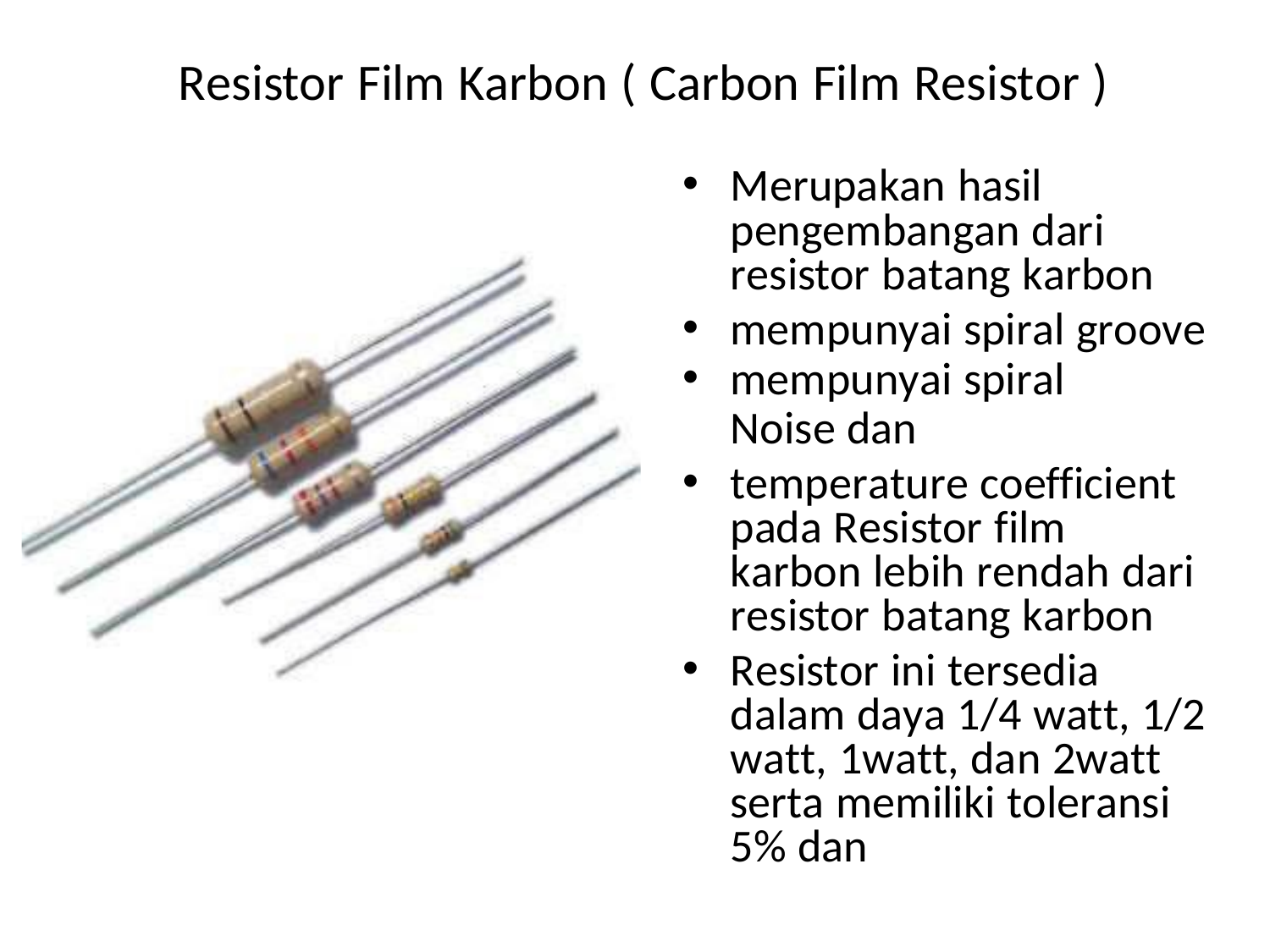

# Resistor Film Karbon ( Carbon Film Resistor )
Merupakan hasil pengembangan dari resistor batang karbon
mempunyai spiral groove
mempunyai spiral
Noise dan
temperature coefficient pada Resistor film karbon lebih rendah dari resistor batang karbon
Resistor ini tersedia dalam daya 1/4 watt, 1/2 watt, 1watt, dan 2watt serta memiliki toleransi 5% dan